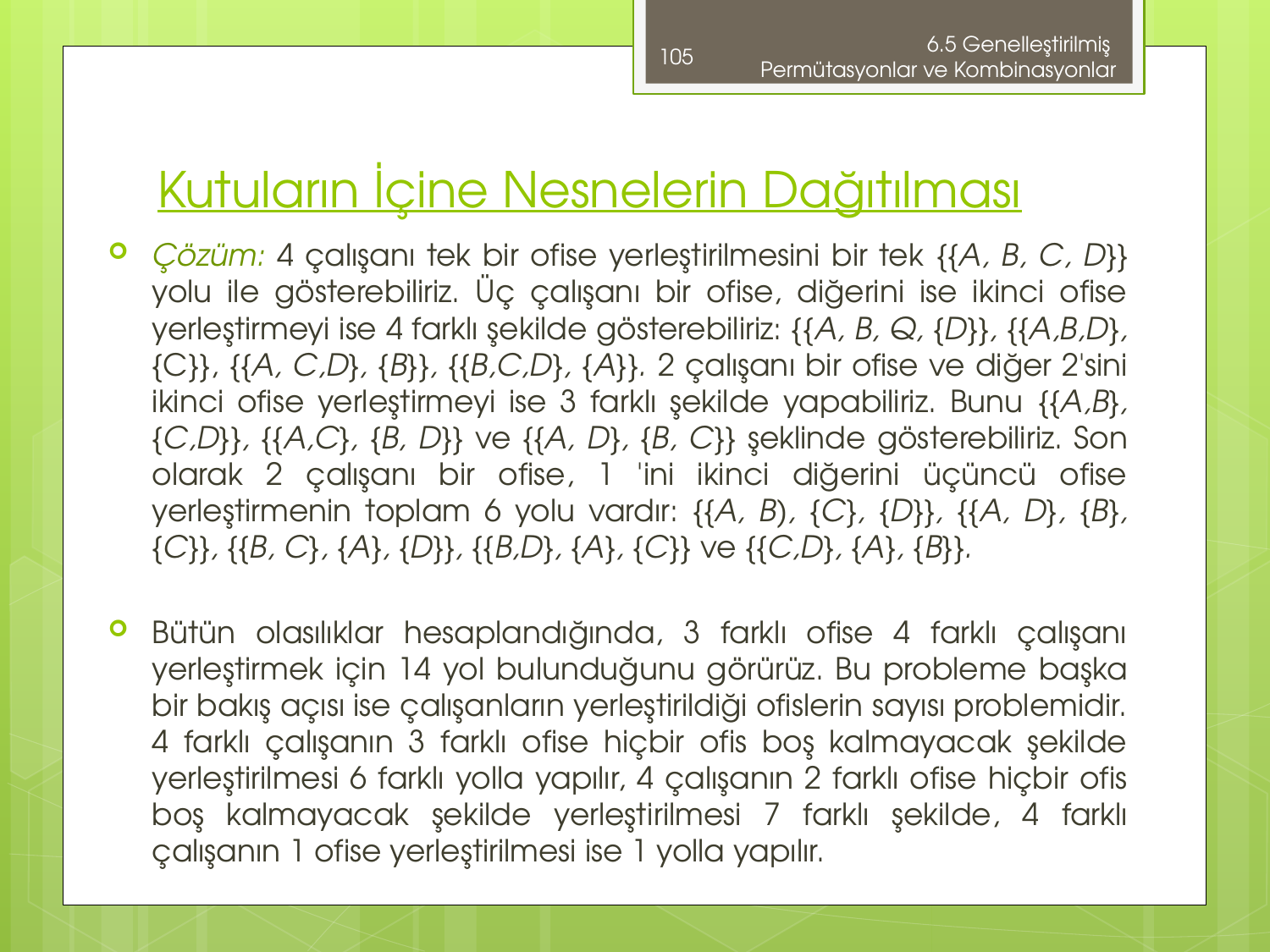

105
6.5 Genelleştirilmiş
Permütasyonlar ve Kombinasyonlar
# Kutuların İçine Nesnelerin Dağıtılması
Çözüm: 4 çalışanı tek bir ofise yerleştirilmesini bir tek {{A, B, C, D}} yolu ile gösterebiliriz. Üç çalışanı bir ofise, diğerini ise ikinci ofise yerleştirmeyi ise 4 farklı şekilde gösterebiliriz: {{A, B, Q, {D}}, {{A,B,D}, {C}}, {{A, C,D}, {B}}, {{B,C,D}, {A}}. 2 çalışanı bir ofise ve diğer 2'sini ikinci ofise yerleştirmeyi ise 3 farklı şekilde yapabiliriz. Bunu {{A,B}, {C,D}}, {{A,C}, {B, D}} ve {{A, D}, {B, C}} şeklinde gösterebiliriz. Son olarak 2 çalışanı bir ofise, 1 'ini ikinci diğerini üçüncü ofise yerleştirmenin toplam 6 yolu vardır: {{A, B), {C}, {D}}, {{A, D}, {B}, {C}}, {{B, C}, {A}, {D}}, {{B,D}, {A}, {C}} ve {{C,D}, {A}, {B}}.

Bütün olasılıklar hesaplandığında, 3 farklı ofise 4 farklı çalışanı yerleştirmek için 14 yol bulunduğunu görürüz. Bu probleme başka bir bakış açısı ise çalışanların yerleştirildiği ofislerin sayısı problemidir. 4 farklı çalışanın 3 farklı ofise hiçbir ofis boş kalmayacak şekilde yerleştiril­mesi 6 farklı yolla yapılır, 4 çalışanın 2 farklı ofise hiçbir ofis boş kalmayacak şekilde yerleşti­rilmesi 7 farklı şekilde, 4 farklı çalışanın 1 ofise yerleştirilmesi ise 1 yolla yapılır.